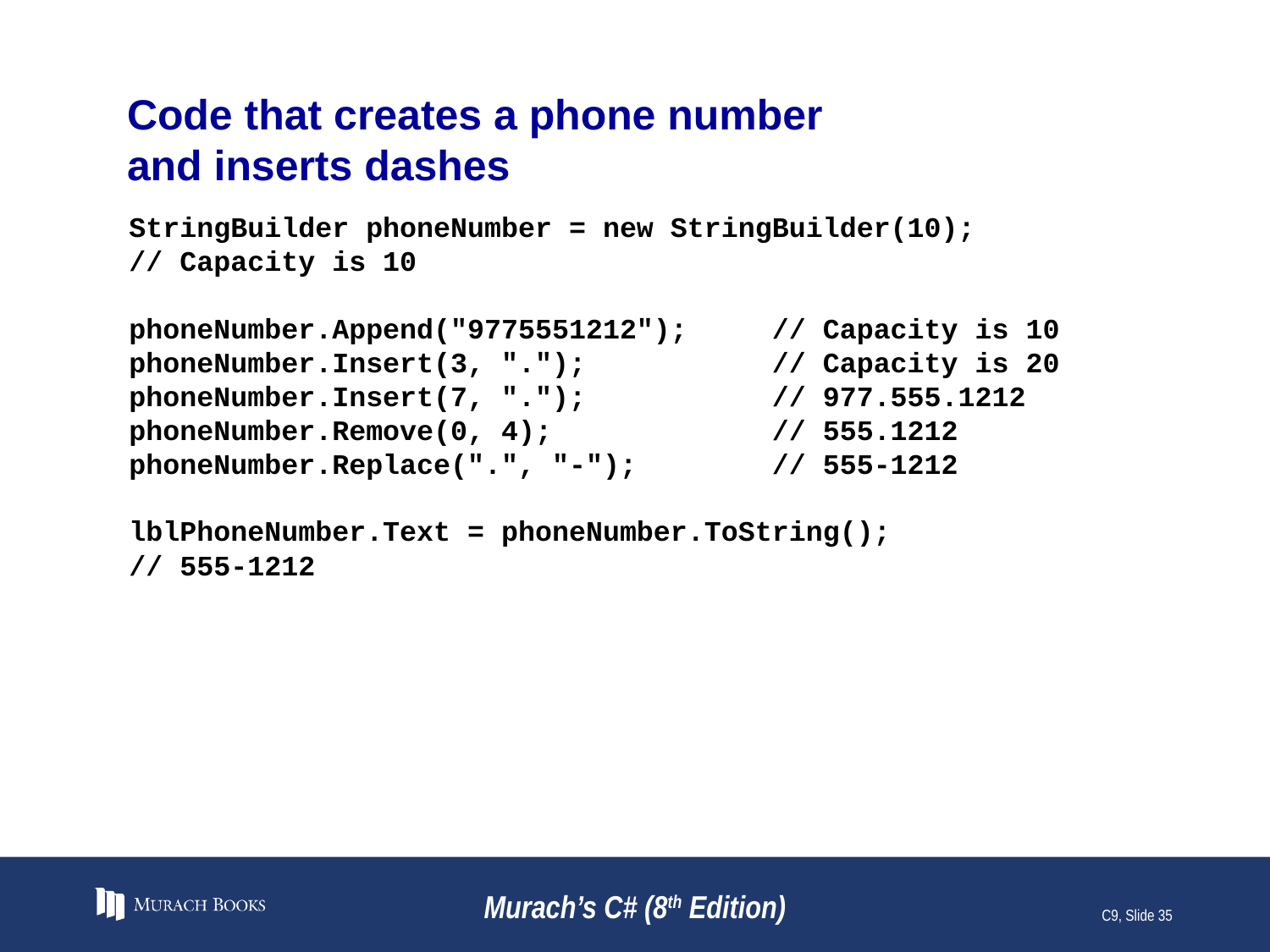

# Code that creates a phone number and inserts dashes
StringBuilder phoneNumber = new StringBuilder(10);
// Capacity is 10

phoneNumber.Append("9775551212");     // Capacity is 10
phoneNumber.Insert(3, ".");           // Capacity is 20
phoneNumber.Insert(7, ".");           // 977.555.1212
phoneNumber.Remove(0, 4);             // 555.1212
phoneNumber.Replace(".", "-");        // 555-1212

lblPhoneNumber.Text = phoneNumber.ToString();
// 555-1212

Murach’s C# (8th Edition)

C9, Slide 35